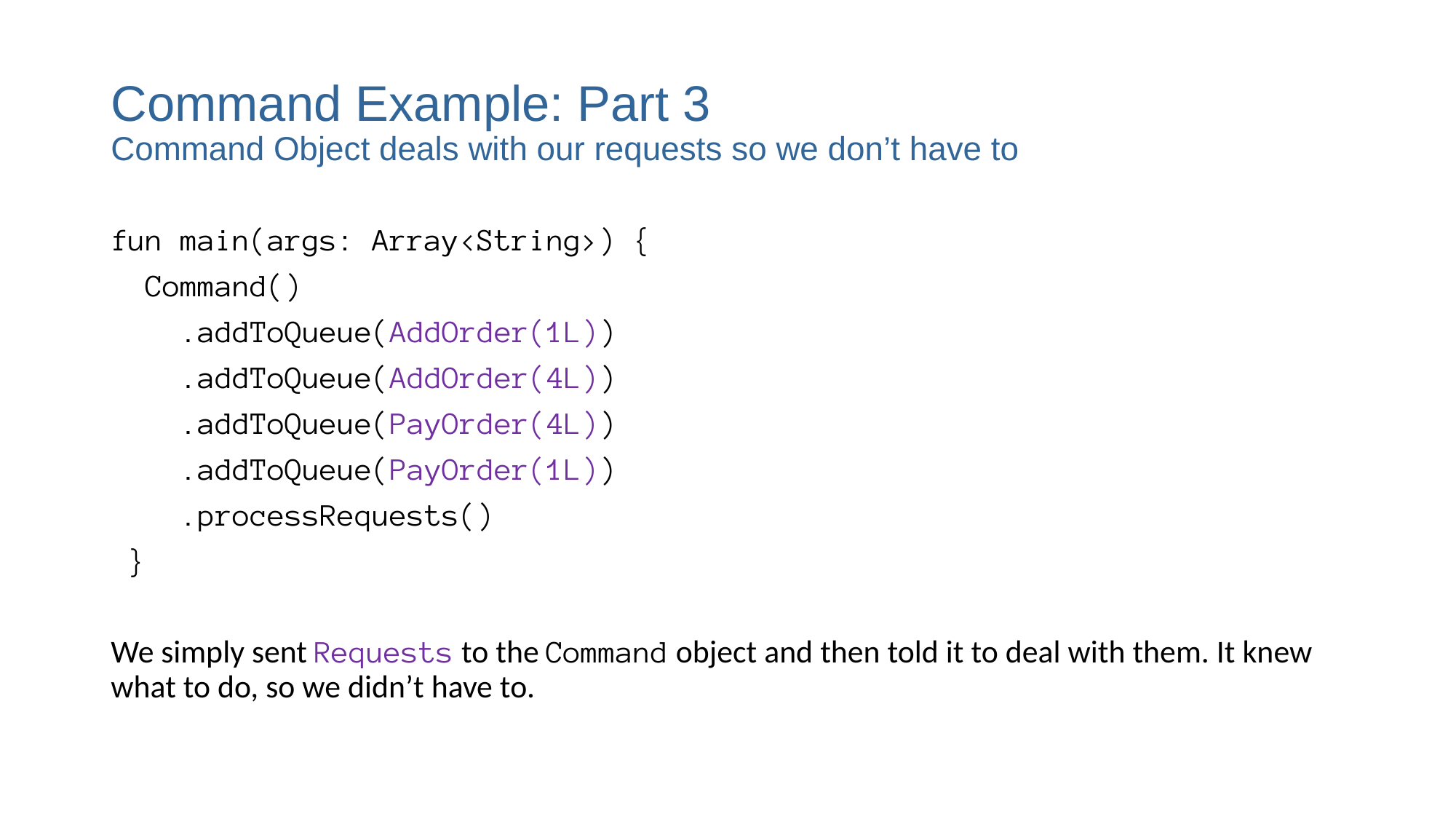

# Command Example: Part 3 Command Object deals with our requests so we don’t have to
fun main(args: Array<String>) {
  Command()
    .addToQueue(AddOrder(1L))
    .addToQueue(AddOrder(4L))
    .addToQueue(PayOrder(4L))
    .addToQueue(PayOrder(1L))
    .processRequests()
 }

We simply sent Requests to the Command object and then told it to deal with them. It knew what to do, so we didn’t have to.